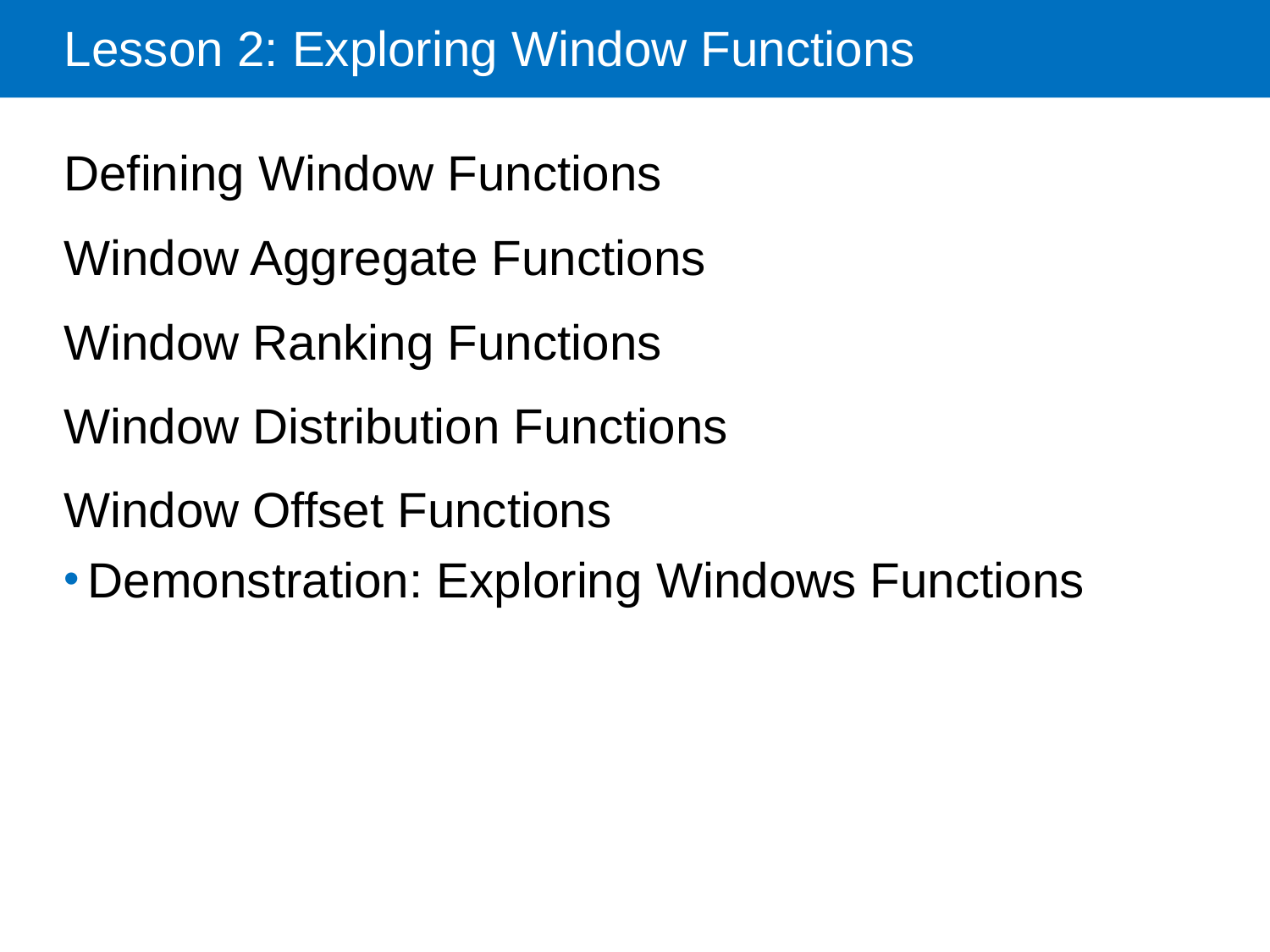

# Lesson 2: Exploring Window Functions
Defining Window Functions
Window Aggregate Functions
Window Ranking Functions
Window Distribution Functions
Window Offset Functions
Demonstration: Exploring Windows Functions